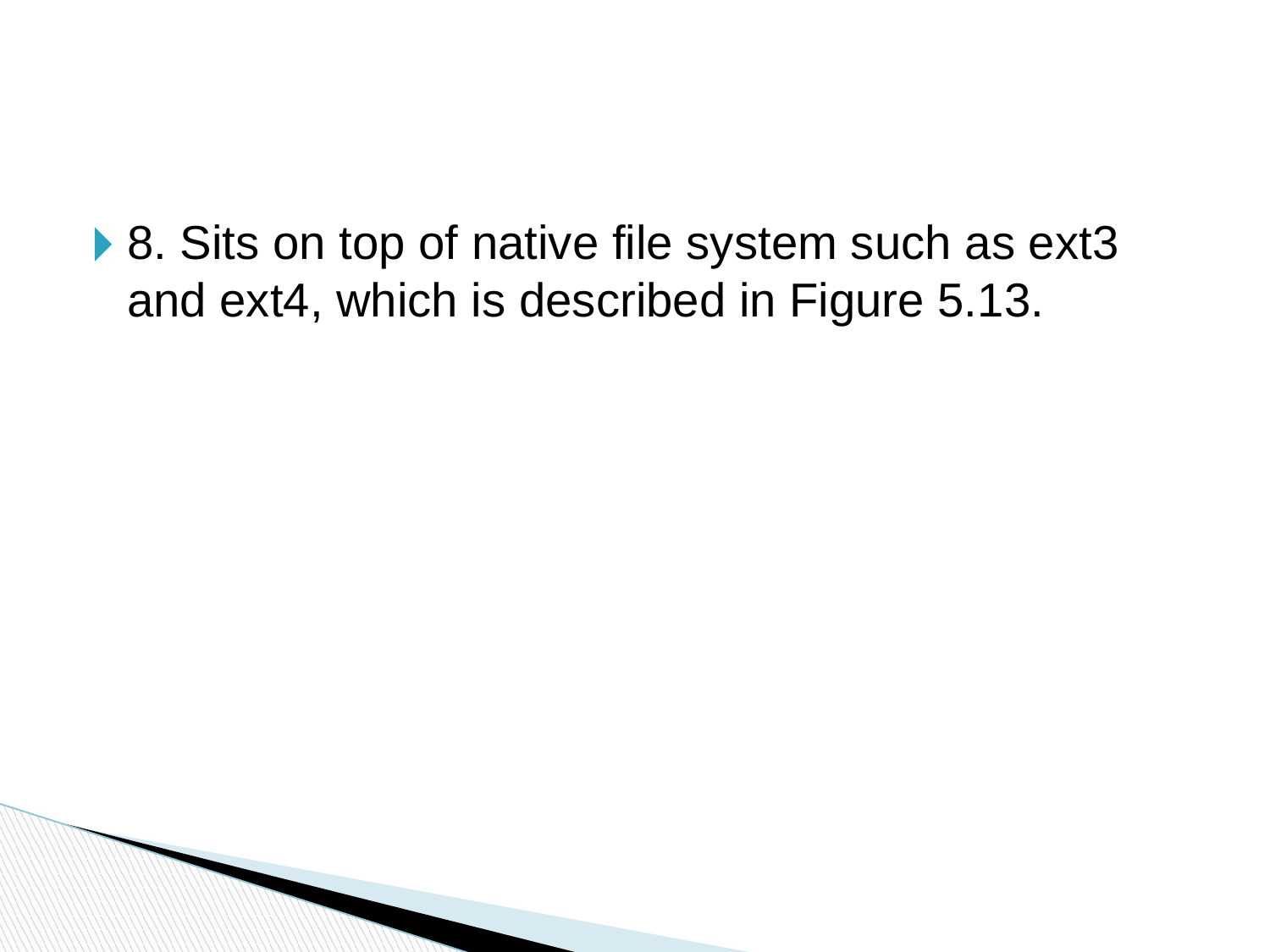

#
8. Sits on top of native file system such as ext3 and ext4, which is described in Figure 5.13.